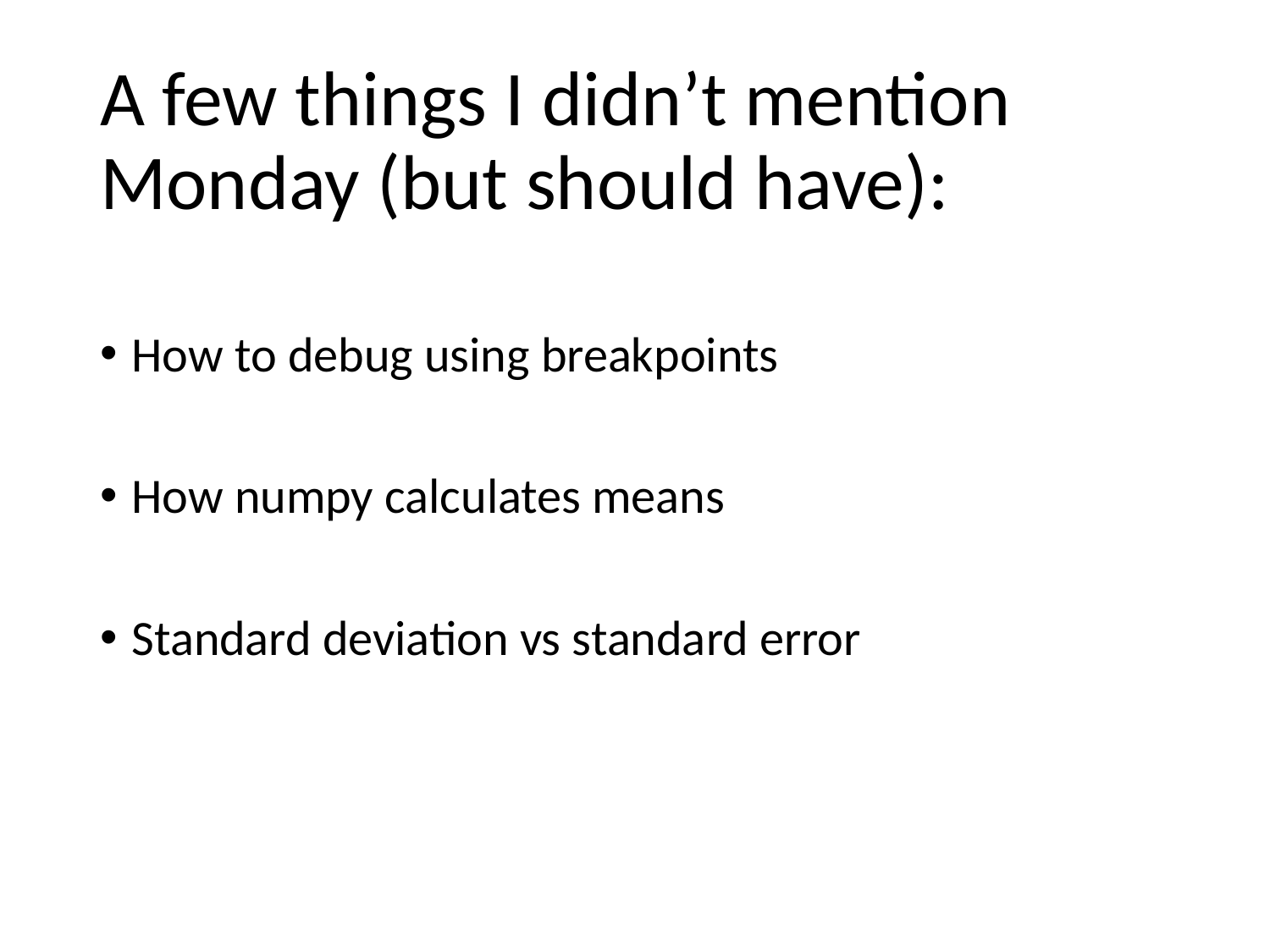

# A few things I didn’t mention Monday (but should have):
How to debug using breakpoints

How numpy calculates means

Standard deviation vs standard error